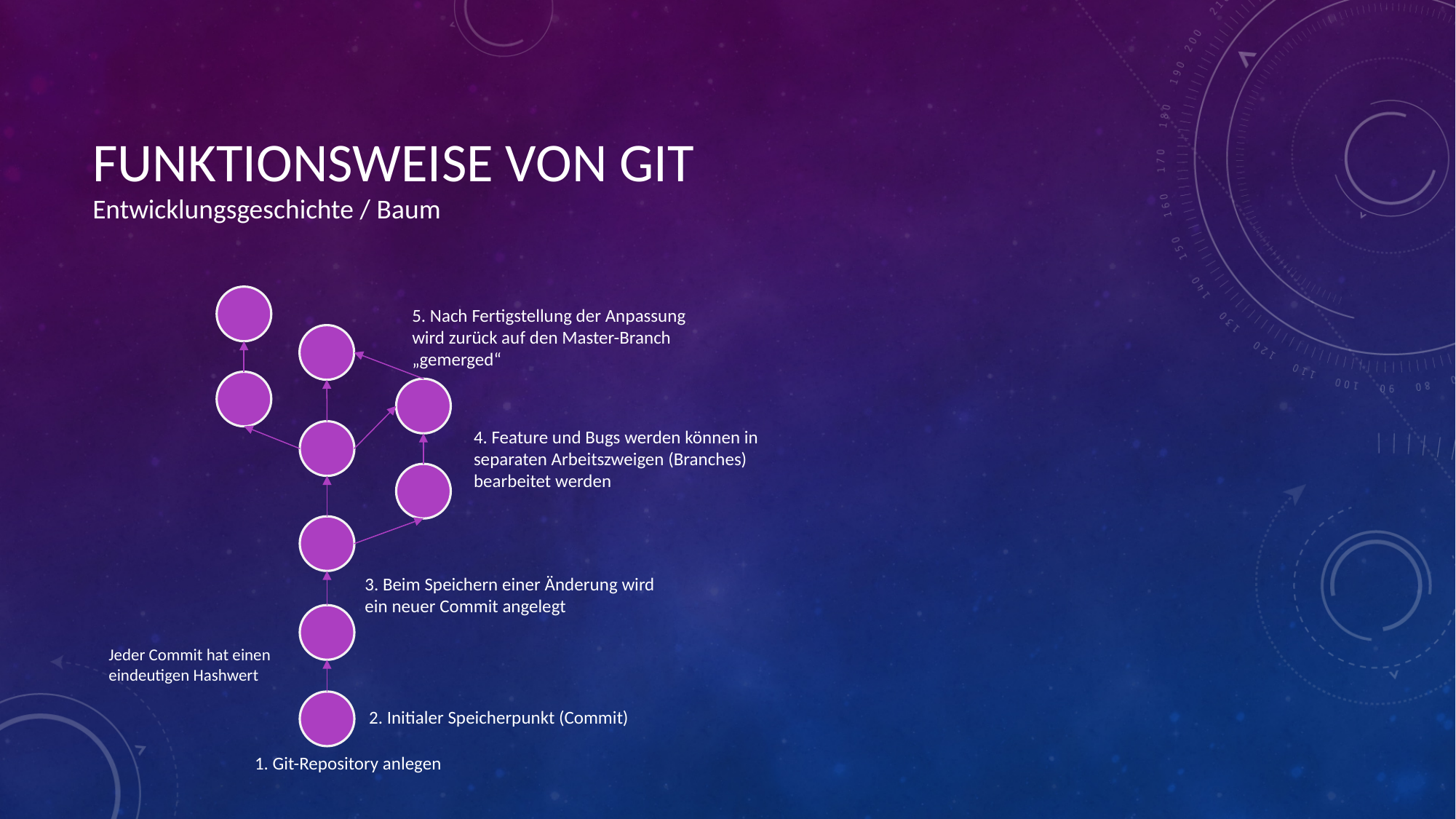

# Funktionsweise von Git
Entwicklungsgeschichte / Baum

5. Nach Fertigstellung der Anpassung wird zurück auf den Master-Branch „gemerged“

4. Feature und Bugs werden können in separaten Arbeitszweigen (Branches) bearbeitet werden

3. Beim Speichern einer Änderung wird ein neuer Commit angelegt

Jeder Commit hat einen  eindeutigen Hashwert

2. Initialer Speicherpunkt (Commit)
1. Git-Repository anlegen